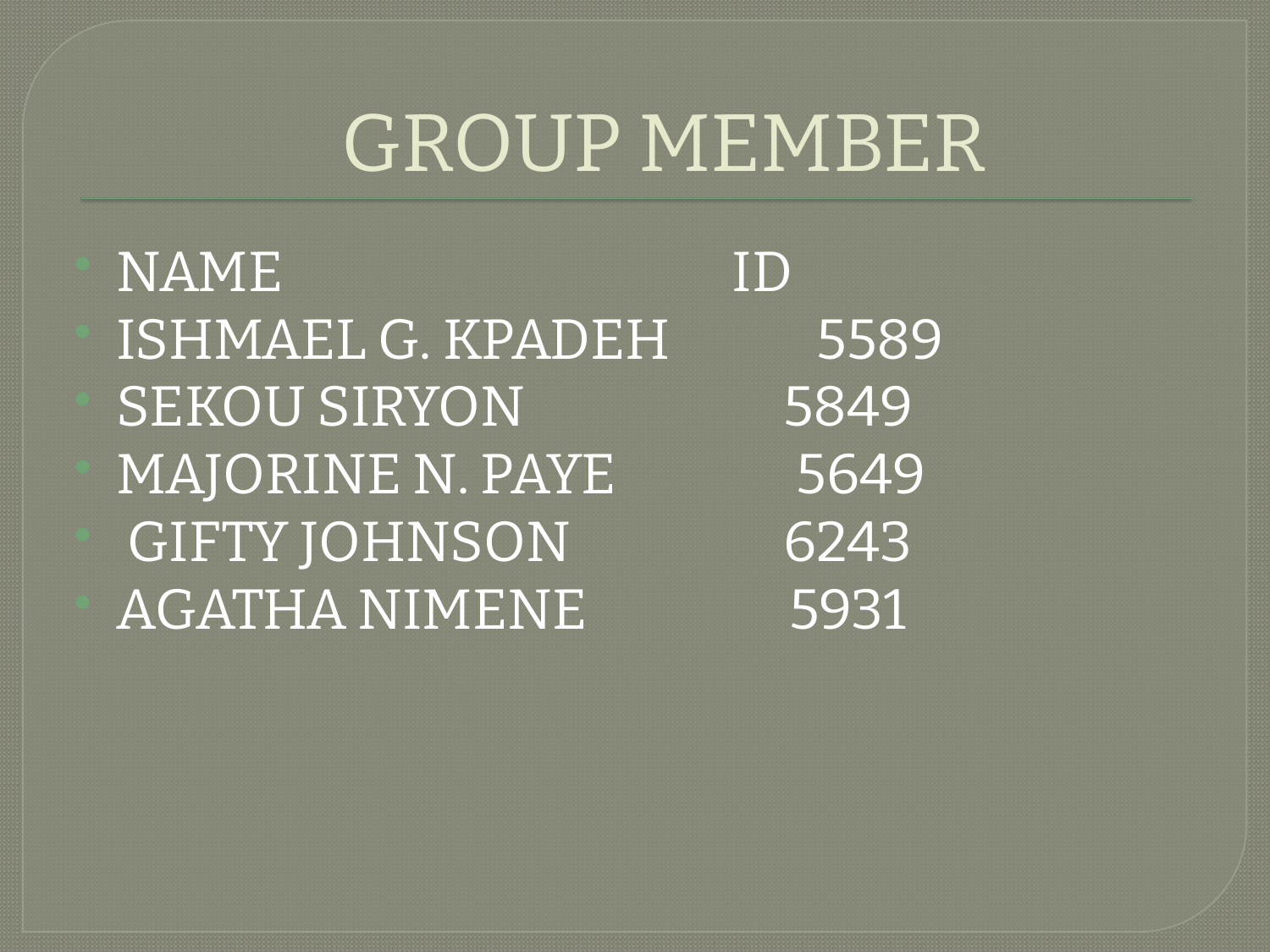

# GROUP MEMBER
NAME                                        ID
ISHMAEL G. KPADEH             5589
SEKOU SIRYON                       5849
MAJORINE N. PAYE                5649
 GIFTY JOHNSON                   6243
AGATHA NIMENE                  5931